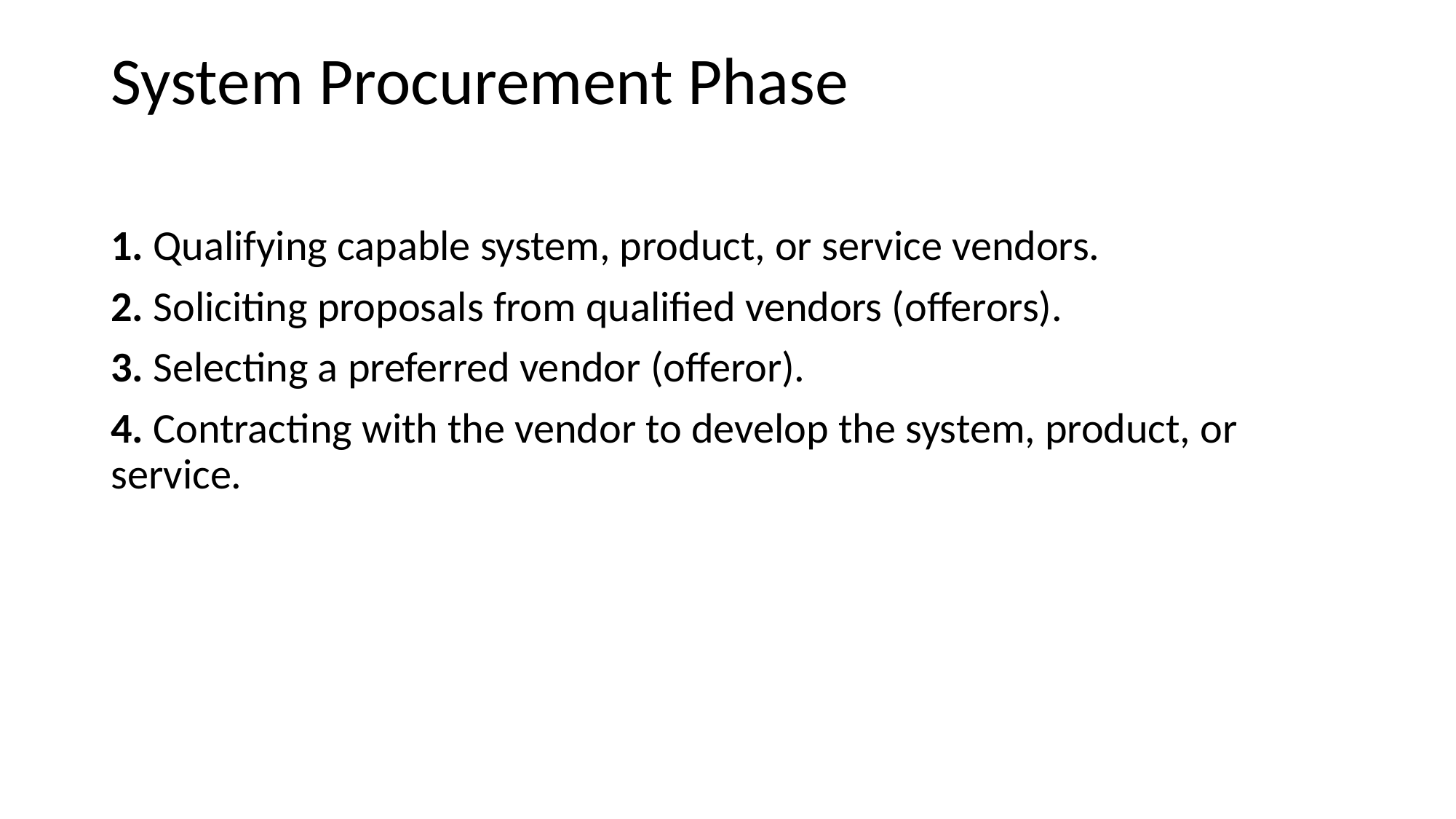

# System Procurement Phase
1. Qualifying capable system, product, or service vendors.
2. Soliciting proposals from qualified vendors (offerors).
3. Selecting a preferred vendor (offeror).
4. Contracting with the vendor to develop the system, product, or service.